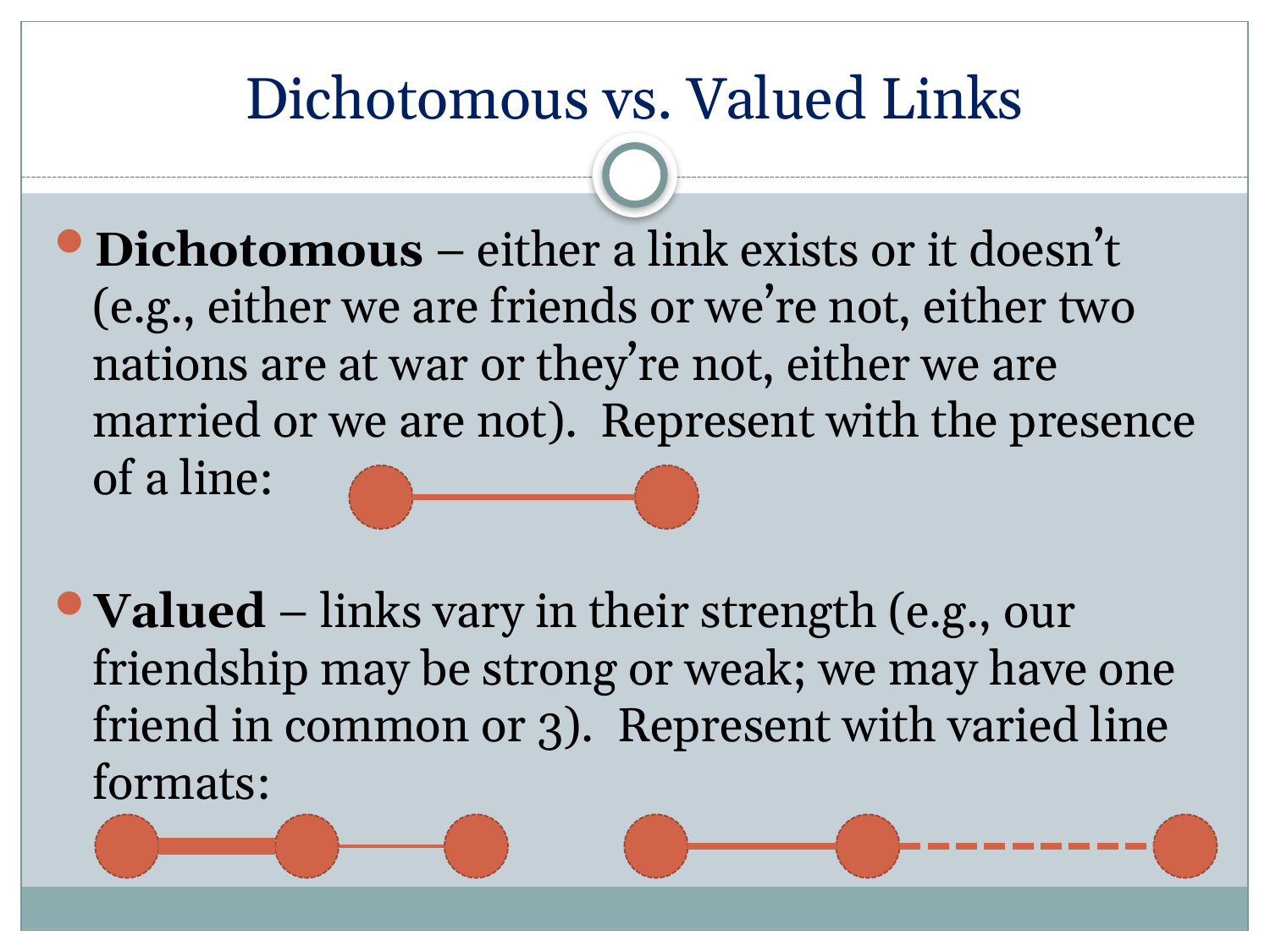

# Dichotomous vs. Valued Links
Dichotomous – either a link exists or it doesn’t (e.g., either we are friends or we’re not, either two nations are at war or they’re not, either we are married or we are not).  Represent with the presence of a line:

Valued – links vary in their strength (e.g., our friendship may be strong or weak; we may have one friend in common or 3).  Represent with varied line formats: